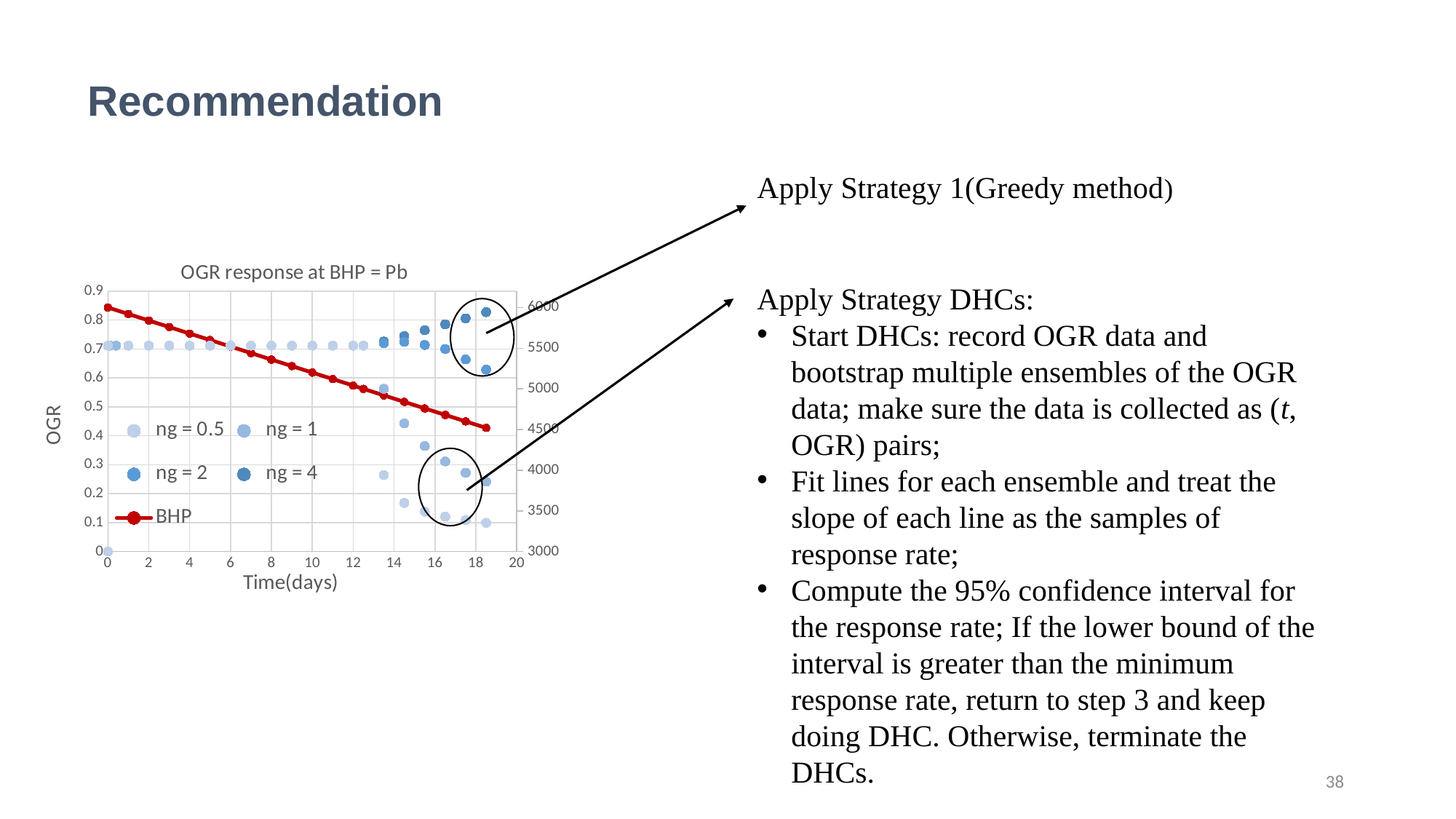

Recommendation
Apply Strategy 1(Greedy method)

### Chart: OGR response at BHP = Pb

| Category |  |  |  |  |  |
|---|---|---|---|---|---|

Apply Strategy DHCs:
Start DHCs: record OGR data and bootstrap multiple ensembles of the OGR data; make sure the data is collected as (t, OGR) pairs;
Fit lines for each ensemble and treat the slope of each line as the samples of response rate;
Compute the 95% confidence interval for the response rate; If the lower bound of the interval is greater than the minimum response rate, return to step 3 and keep doing DHC. Otherwise, terminate the DHCs.

38